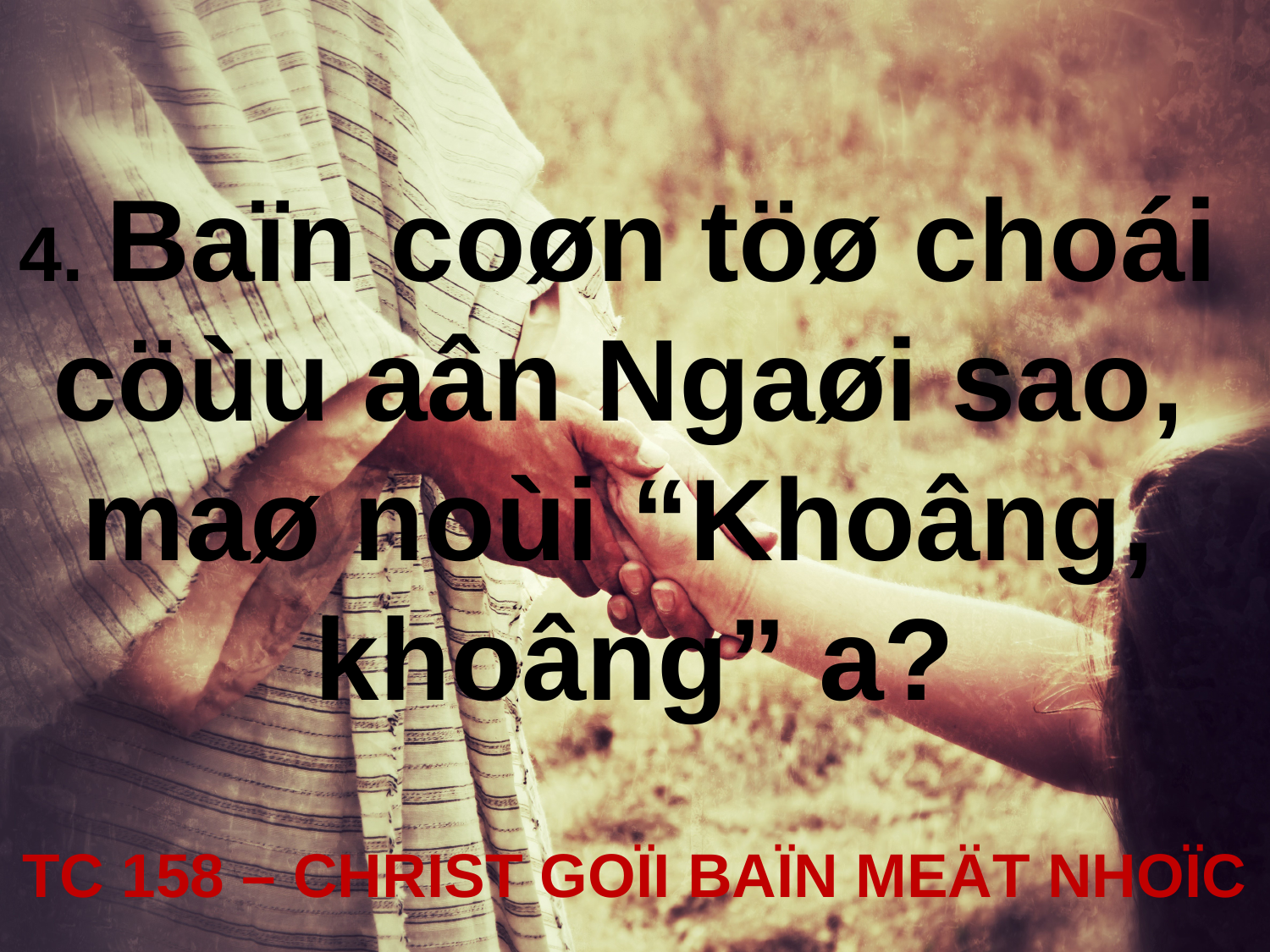

4. Baïn coøn töø choái
cöùu aân Ngaøi sao,
maø noùi “Khoâng,
khoâng” a?
TC 158 – CHRIST GOÏI BAÏN MEÄT NHOÏC